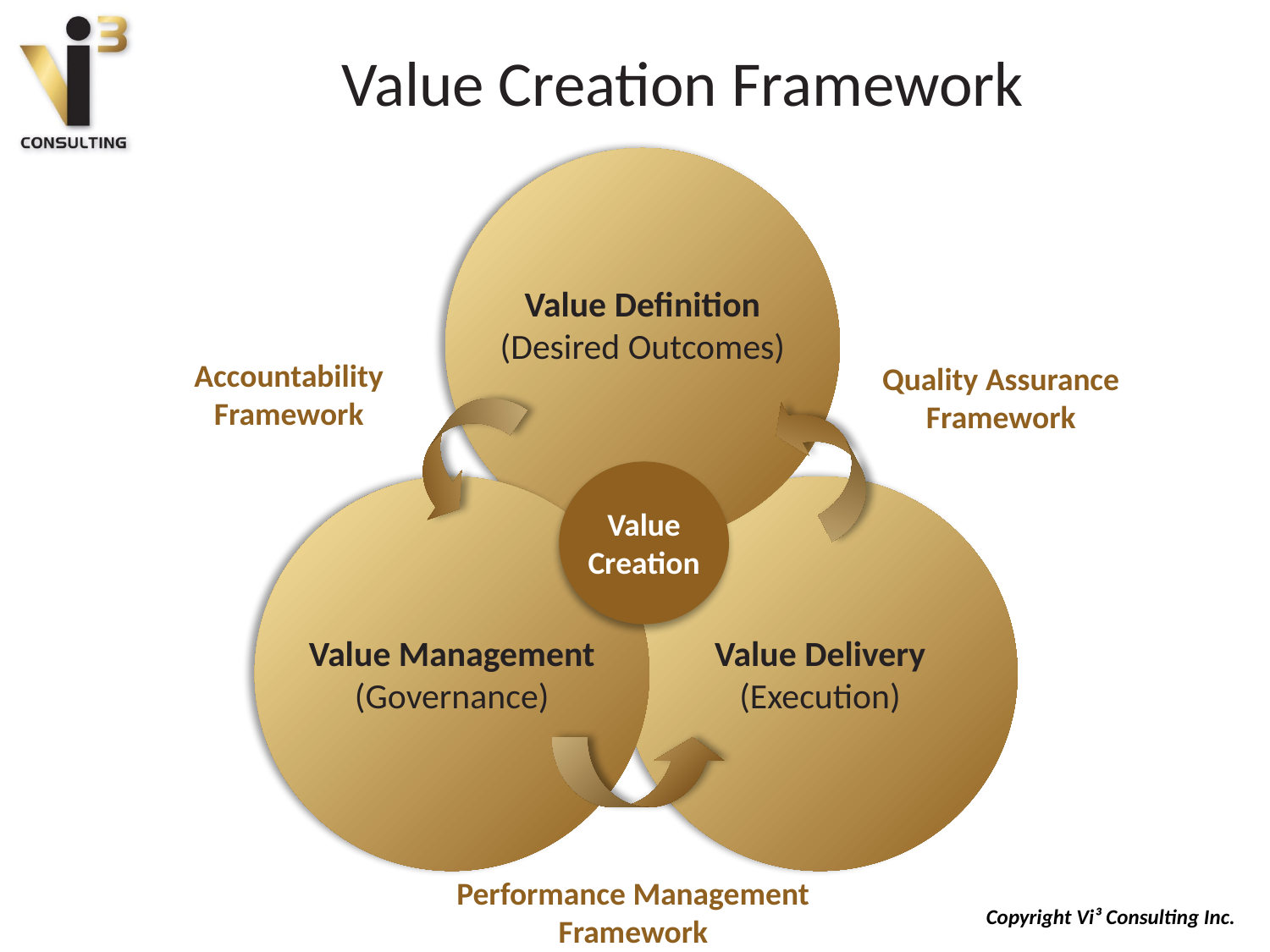

# Value Creation Framework
Value Definition
(Desired Outcomes)
Accountability Framework
Quality Assurance Framework

Value Creation
Value Management
(Governance)

Value Delivery
(Execution)

Performance Management Framework
Copyright Vi³ Consulting Inc.